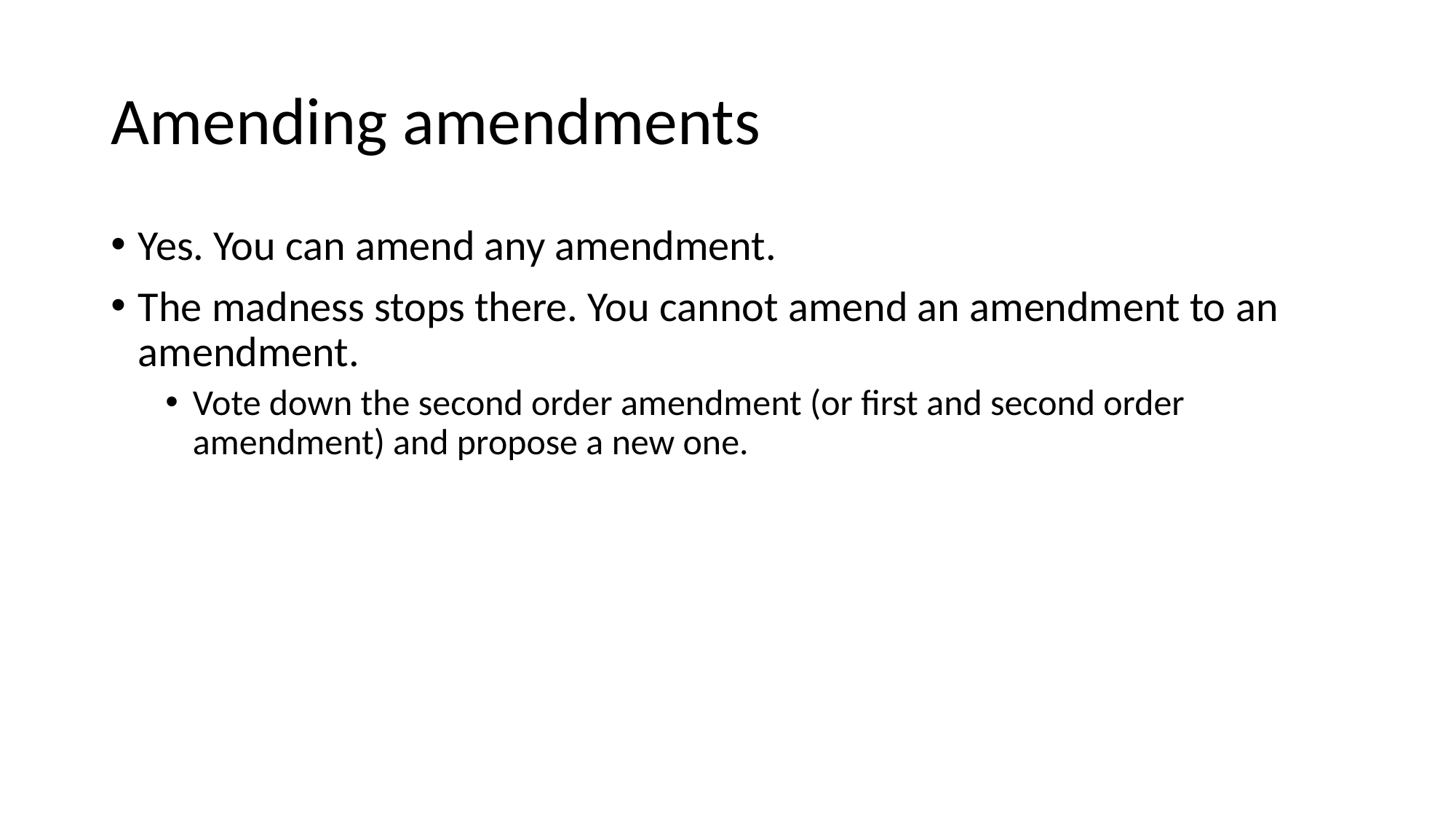

# Amending amendments
Yes. You can amend any amendment.
The madness stops there. You cannot amend an amendment to an amendment.
Vote down the second order amendment (or first and second order amendment) and propose a new one.